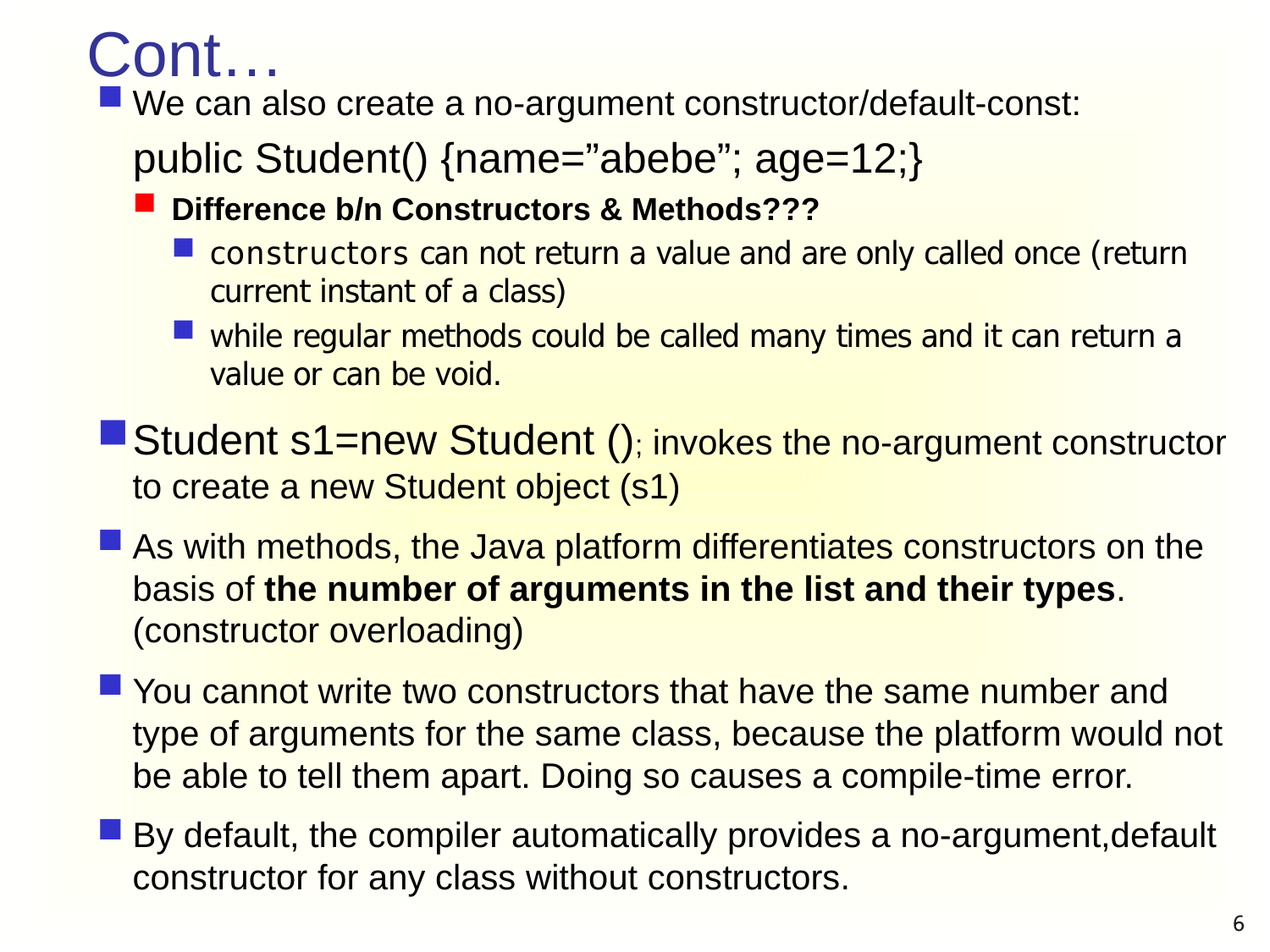

# Cont…
We can also create a no-argument constructor/default-const:
public Student() {name=”abebe”; age=12;}
Difference b/n Constructors & Methods???
constructors can not return a value and are only called once (return current instant of a class)
while regular methods could be called many times and it can return a value or can be void.
Student s1=new Student (); invokes the no-argument constructor to create a new Student object (s1)
As with methods, the Java platform differentiates constructors on the basis of the number of arguments in the list and their types.(constructor overloading)
You cannot write two constructors that have the same number and type of arguments for the same class, because the platform would not be able to tell them apart. Doing so causes a compile-time error.
By default, the compiler automatically provides a no-argument,default constructor for any class without constructors.

6